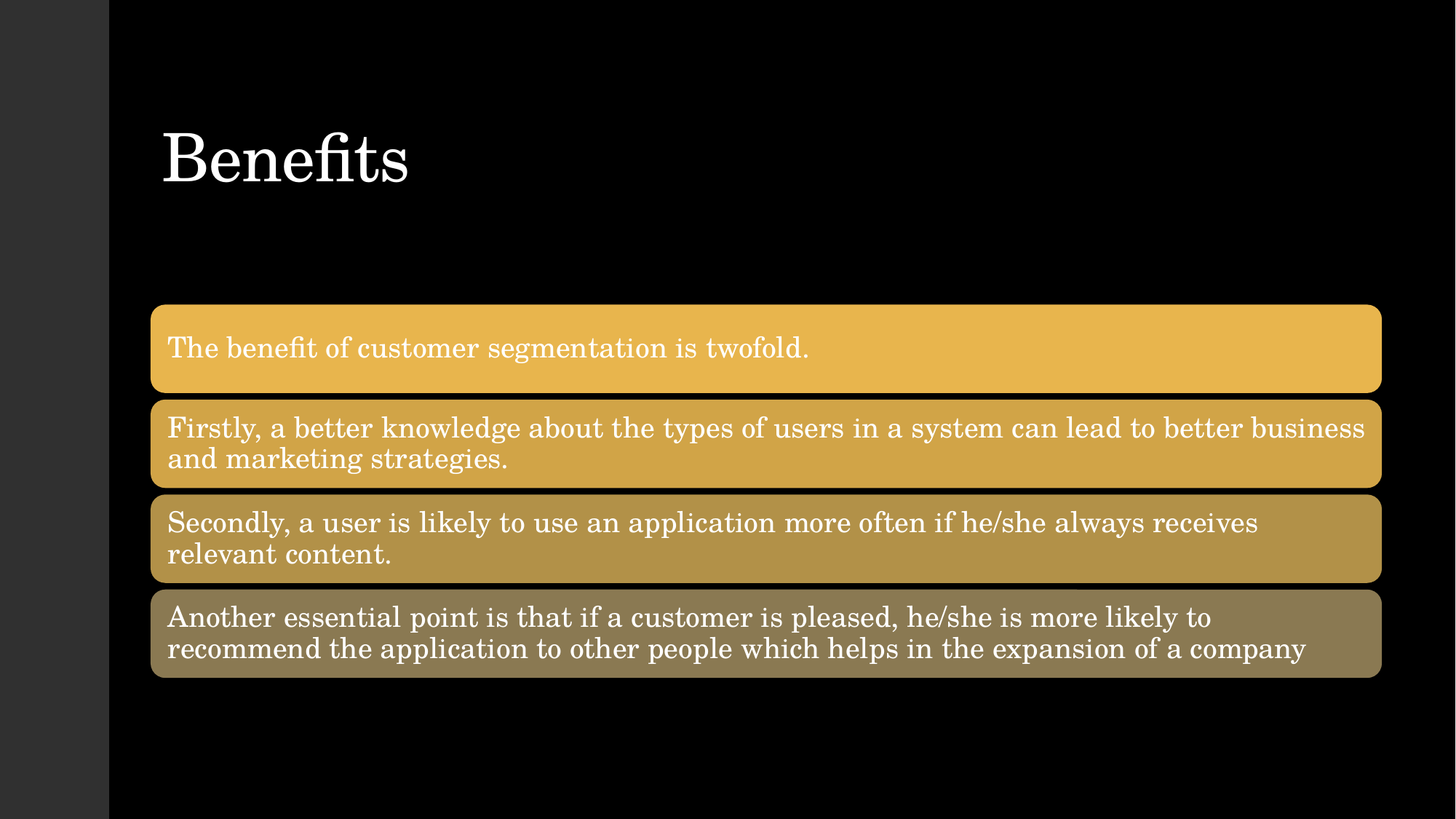

# Benefits
The benefit of customer segmentation is twofold.
Firstly, a better knowledge about the types of users in a system can lead to better business and marketing strategies.
Secondly, a user is likely to use an application more often if he/she always receives relevant content.
Another essential point is that if a customer is pleased, he/she is more likely to recommend the application to other people which helps in the expansion of a company